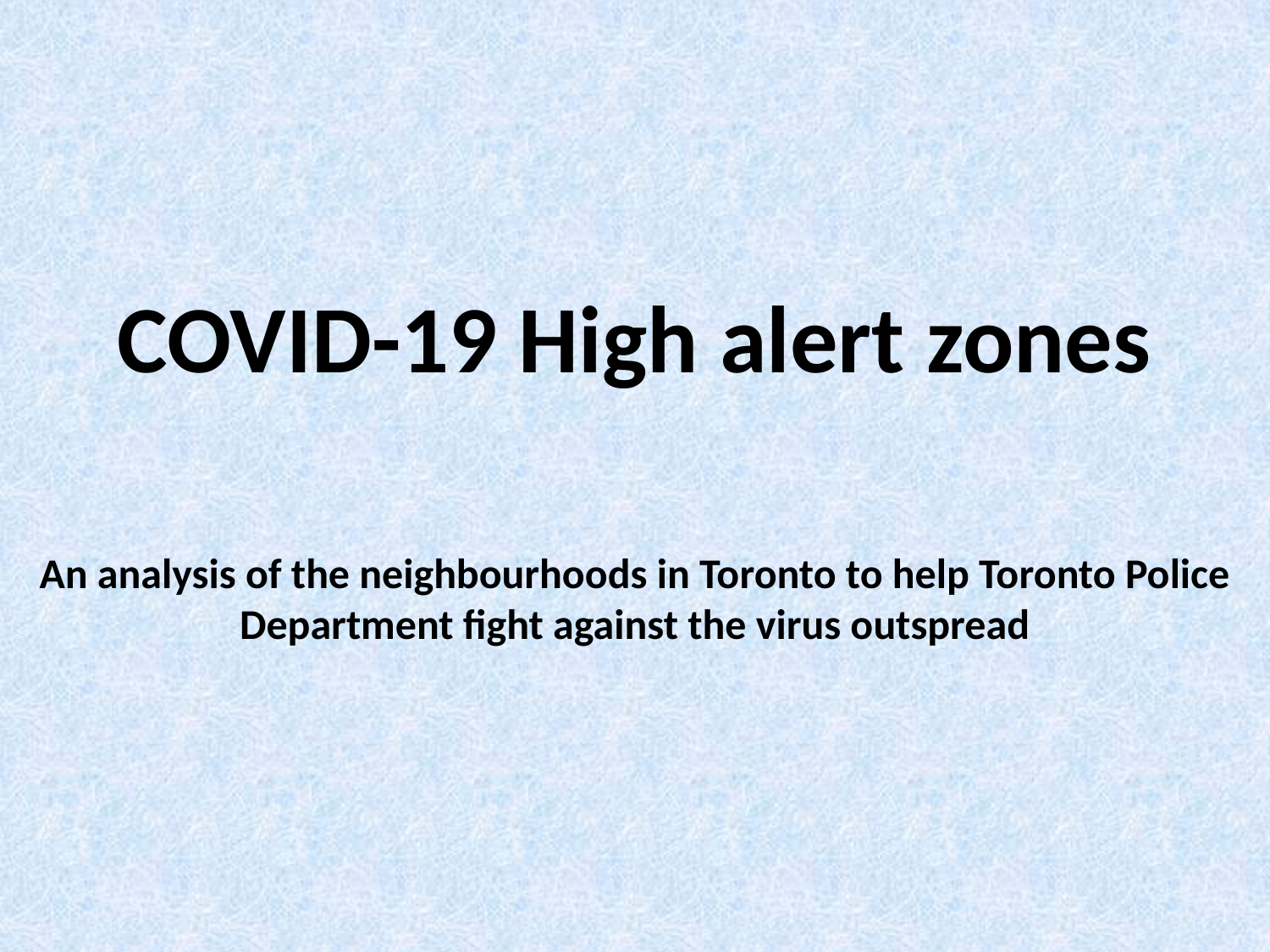

# COVID-19 High alert zones
An analysis of the neighbourhoods in Toronto to help Toronto Police Department fight against the virus outspread